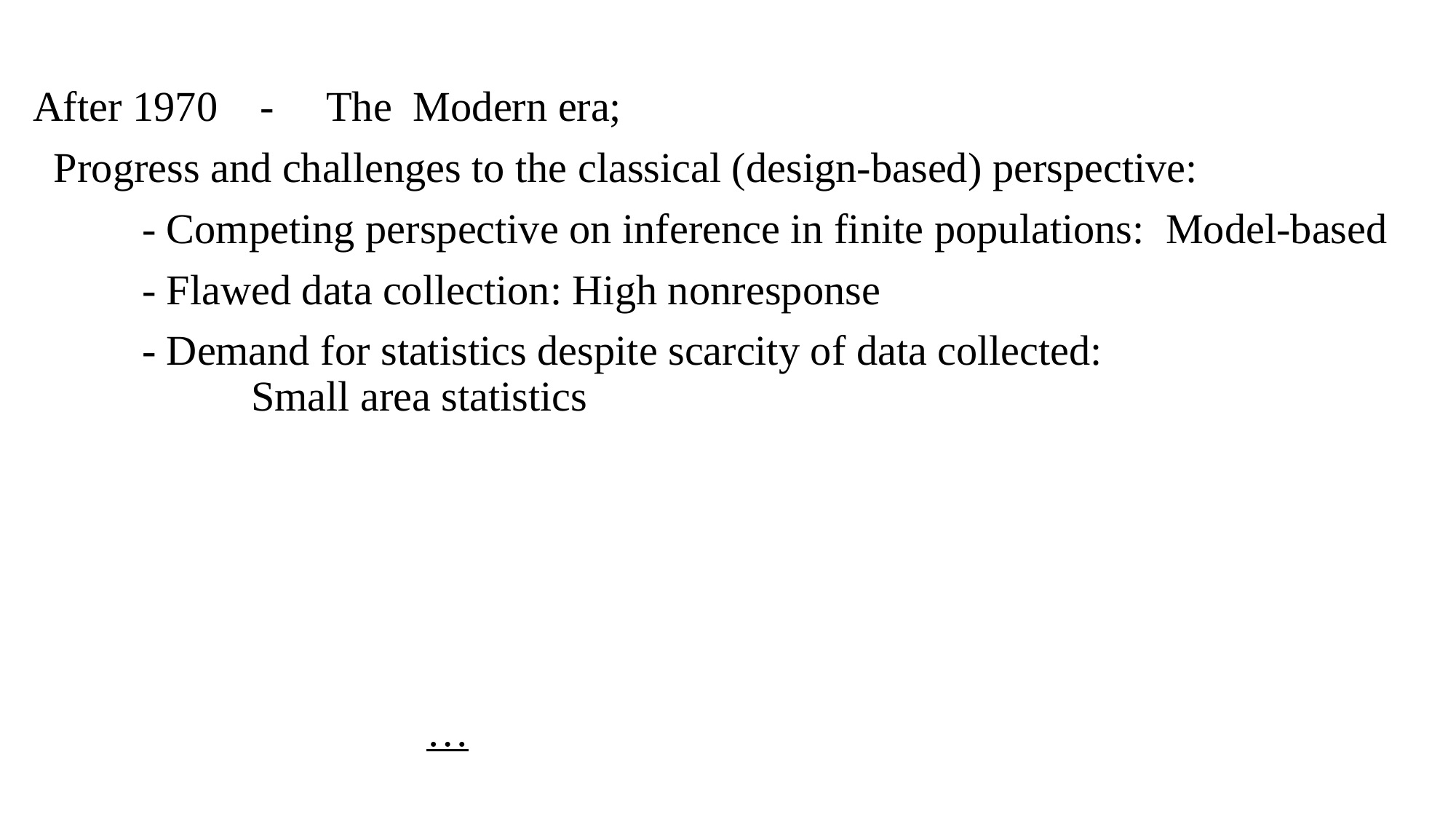

After 1970    -     The  Modern era;
  Progress and challenges to the classical (design-based) perspective:
	- Competing perspective on inference in finite populations:  Model-based
	- Flawed data collection: High nonresponse
	- Demand for statistics despite scarcity of data collected: 					Small area statistics
# …